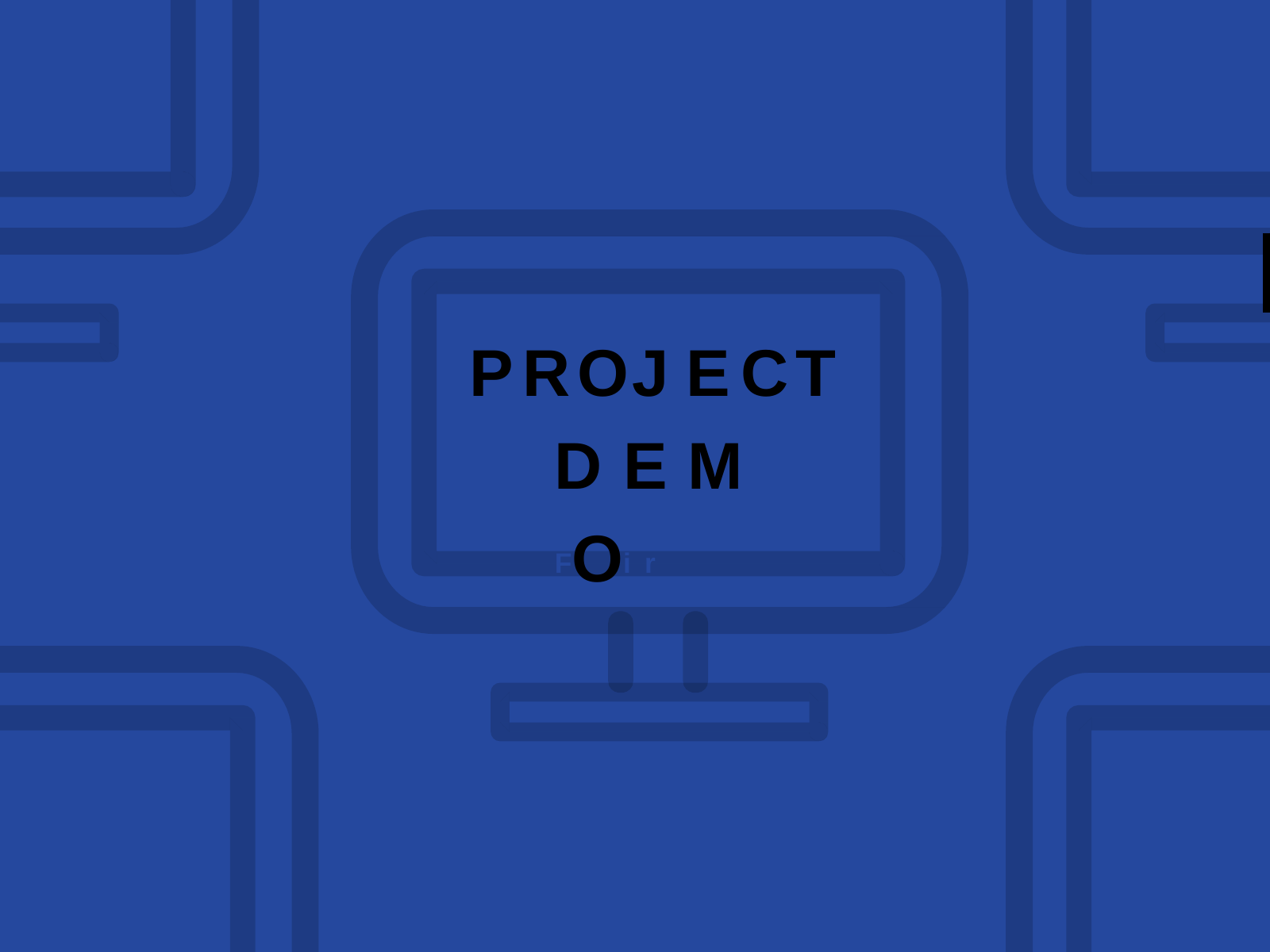

# P R O J E C T  D E M FOir